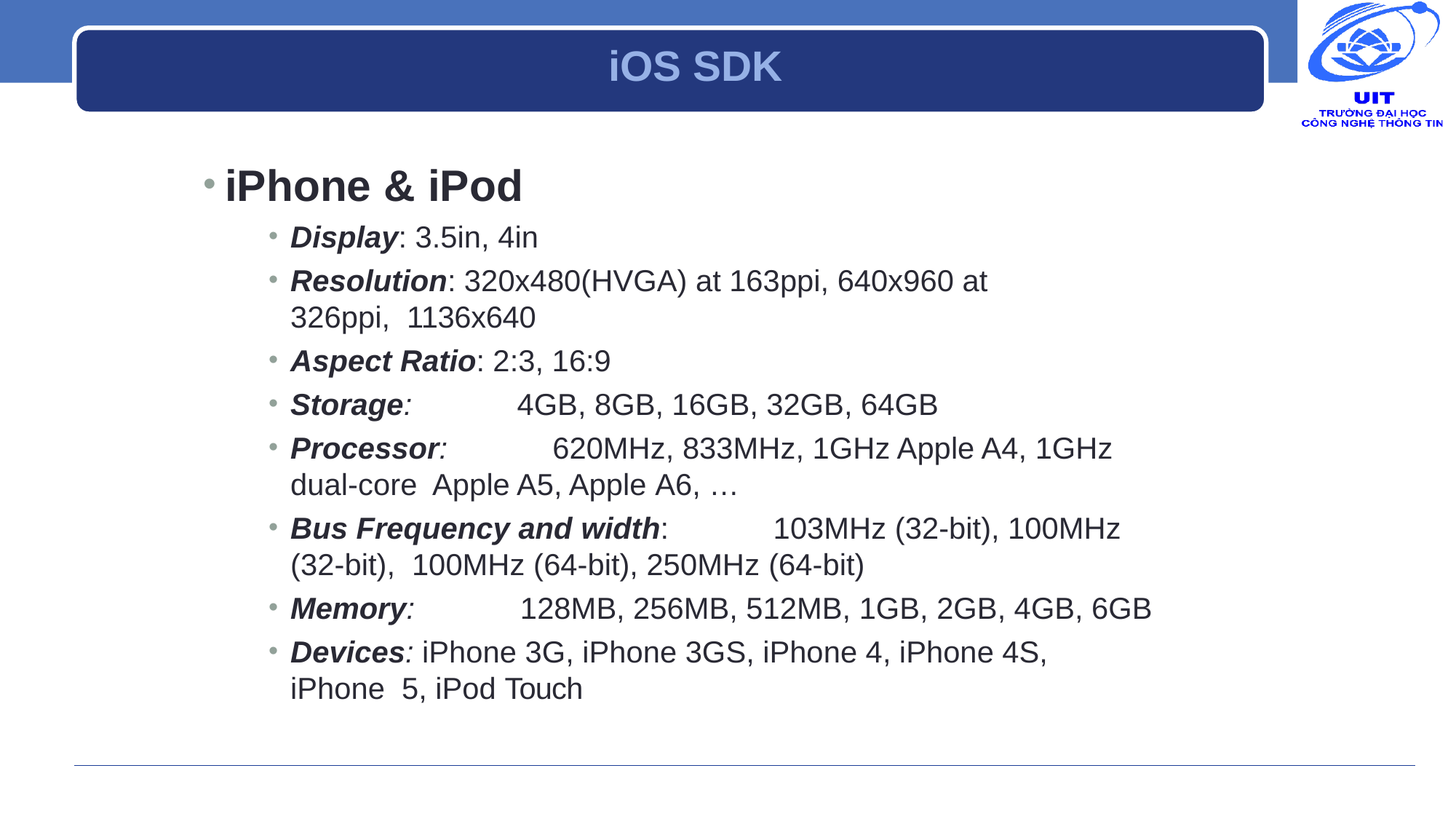

# iOS SDK

iPhone & iPod
Display: 3.5in, 4in
Resolution: 320x480(HVGA) at 163ppi, 640x960 at 326ppi,  1136x640
Aspect Ratio: 2:3, 16:9
Storage:	4GB, 8GB, 16GB, 32GB, 64GB
Processor:	620MHz, 833MHz, 1GHz Apple A4, 1GHz dual-core  Apple A5, Apple A6, …
Bus Frequency and width:	103MHz (32-bit), 100MHz (32-bit),  100MHz (64-bit), 250MHz (64-bit)
Memory:	128MB, 256MB, 512MB, 1GB, 2GB, 4GB, 6GB
Devices: iPhone 3G, iPhone 3GS, iPhone 4, iPhone 4S, iPhone  5, iPod Touch